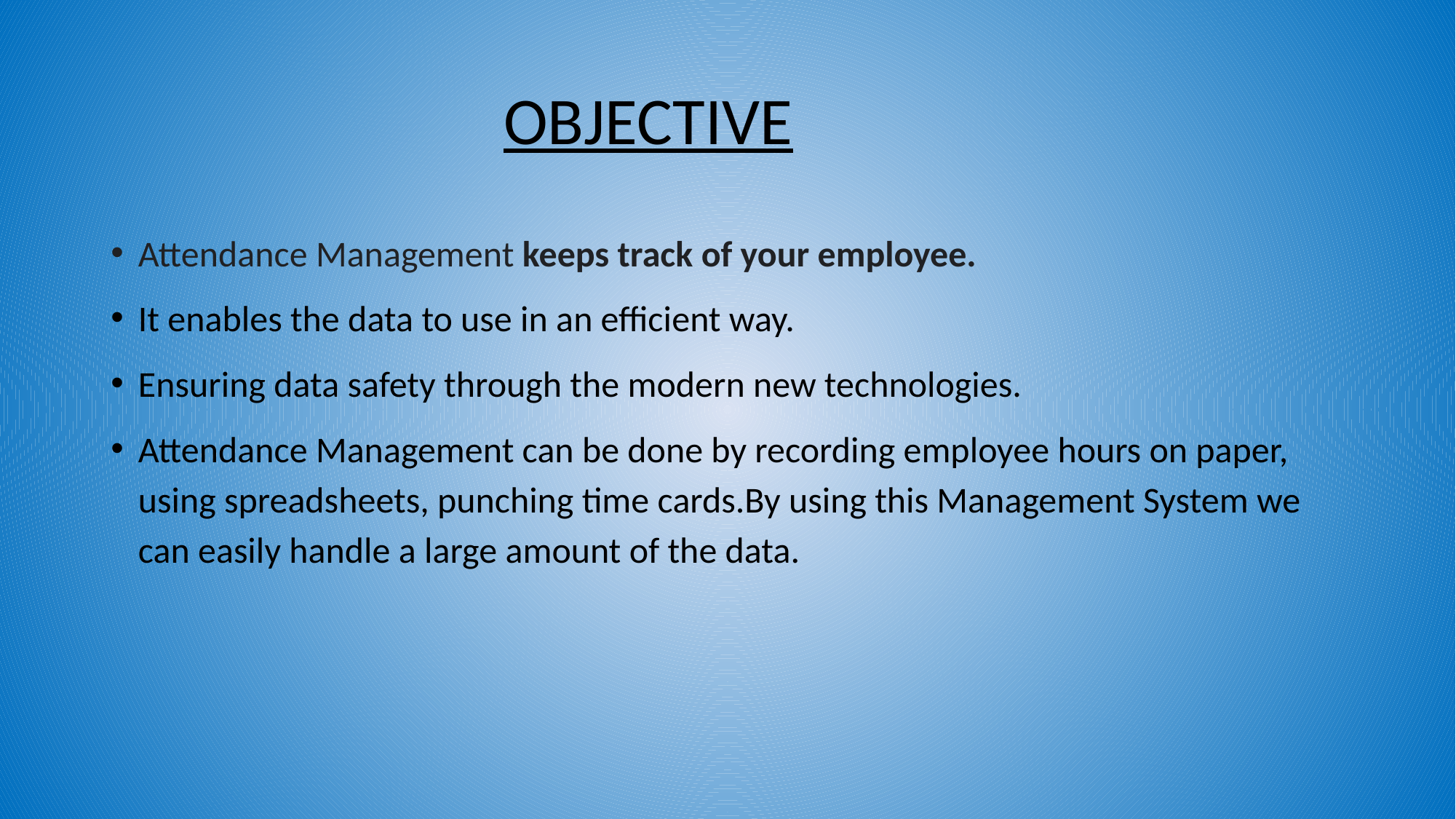

# OBJECTIVE
Attendance Management keeps track of your employee.
It enables the data to use in an efficient way.
Ensuring data safety through the modern new technologies.
Attendance Management can be done by recording employee hours on paper, using spreadsheets, punching time cards.By using this Management System we can easily handle a large amount of the data.